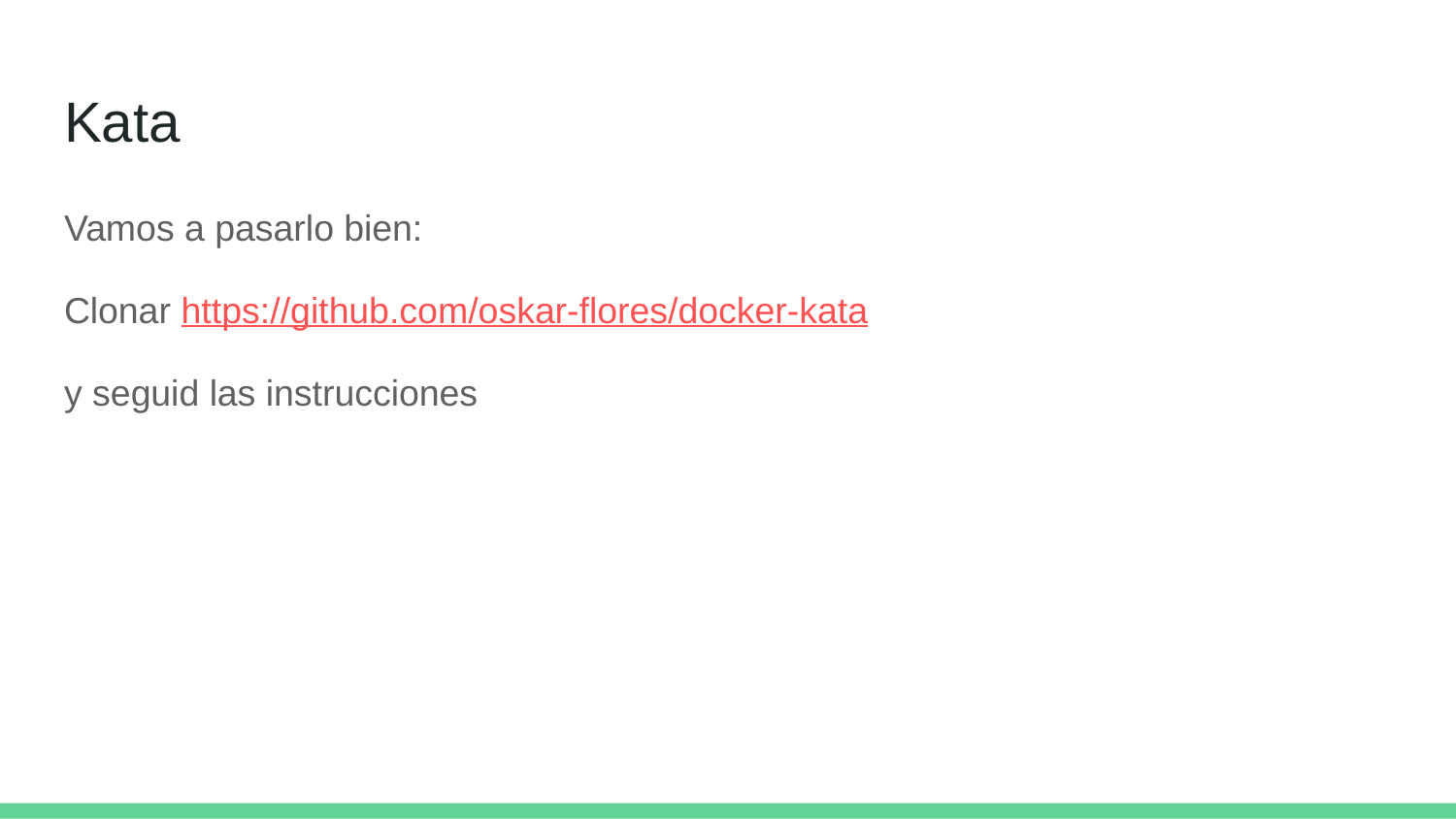

# Kata
Vamos a pasarlo bien:
Clonar https://github.com/oskar-flores/docker-kata
y seguid las instrucciones